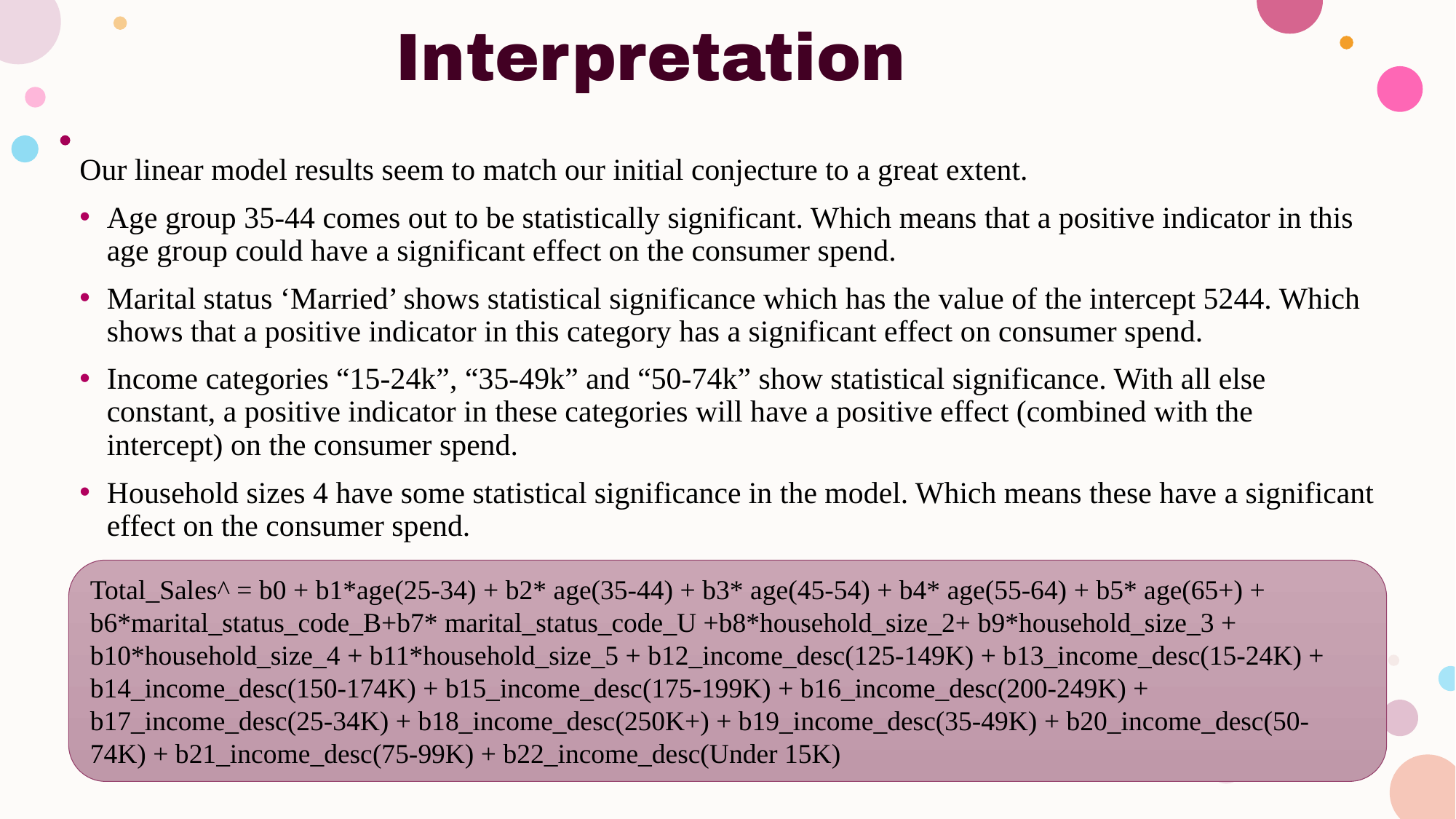

# Interpretation
Our linear model results seem to match our initial conjecture to a great extent.
Age group 35-44 comes out to be statistically significant. Which means that a positive indicator in this age group could have a significant effect on the consumer spend.
Marital status ‘Married’ shows statistical significance which has the value of the intercept 5244. Which shows that a positive indicator in this category has a significant effect on consumer spend.
Income categories “15-24k”, “35-49k” and “50-74k” show statistical significance. With all else constant, a positive indicator in these categories will have a positive effect (combined with the intercept) on the consumer spend.
Household sizes 4 have some statistical significance in the model. Which means these have a significant effect on the consumer spend.

Total_Sales^ = b0 + b1*age(25-34) + b2* age(35-44) + b3* age(45-54) + b4* age(55-64) + b5* age(65+) + b6*marital_status_code_B+b7* marital_status_code_U +b8*household_size_2+ b9*household_size_3 + b10*household_size_4 + b11*household_size_5 + b12_income_desc(125-149K) + b13_income_desc(15-24K) + b14_income_desc(150-174K) + b15_income_desc(175-199K) + b16_income_desc(200-249K) + b17_income_desc(25-34K) + b18_income_desc(250K+) + b19_income_desc(35-49K) + b20_income_desc(50-74K) + b21_income_desc(75-99K) + b22_income_desc(Under 15K)